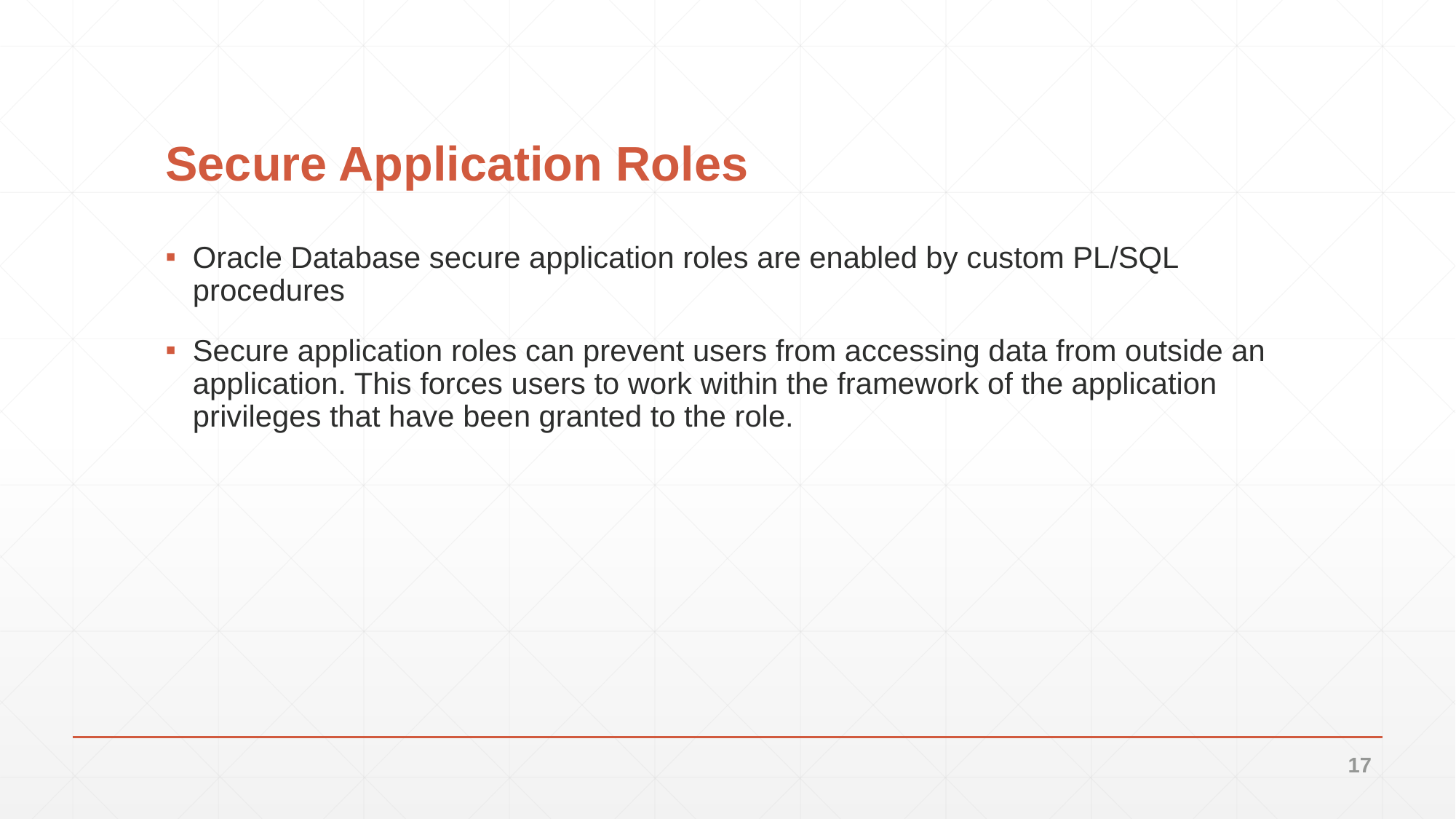

# Secure Application Roles
Oracle Database secure application roles are enabled by custom PL/SQL procedures
Secure application roles can prevent users from accessing data from outside an application. This forces users to work within the framework of the application privileges that have been granted to the role.
17